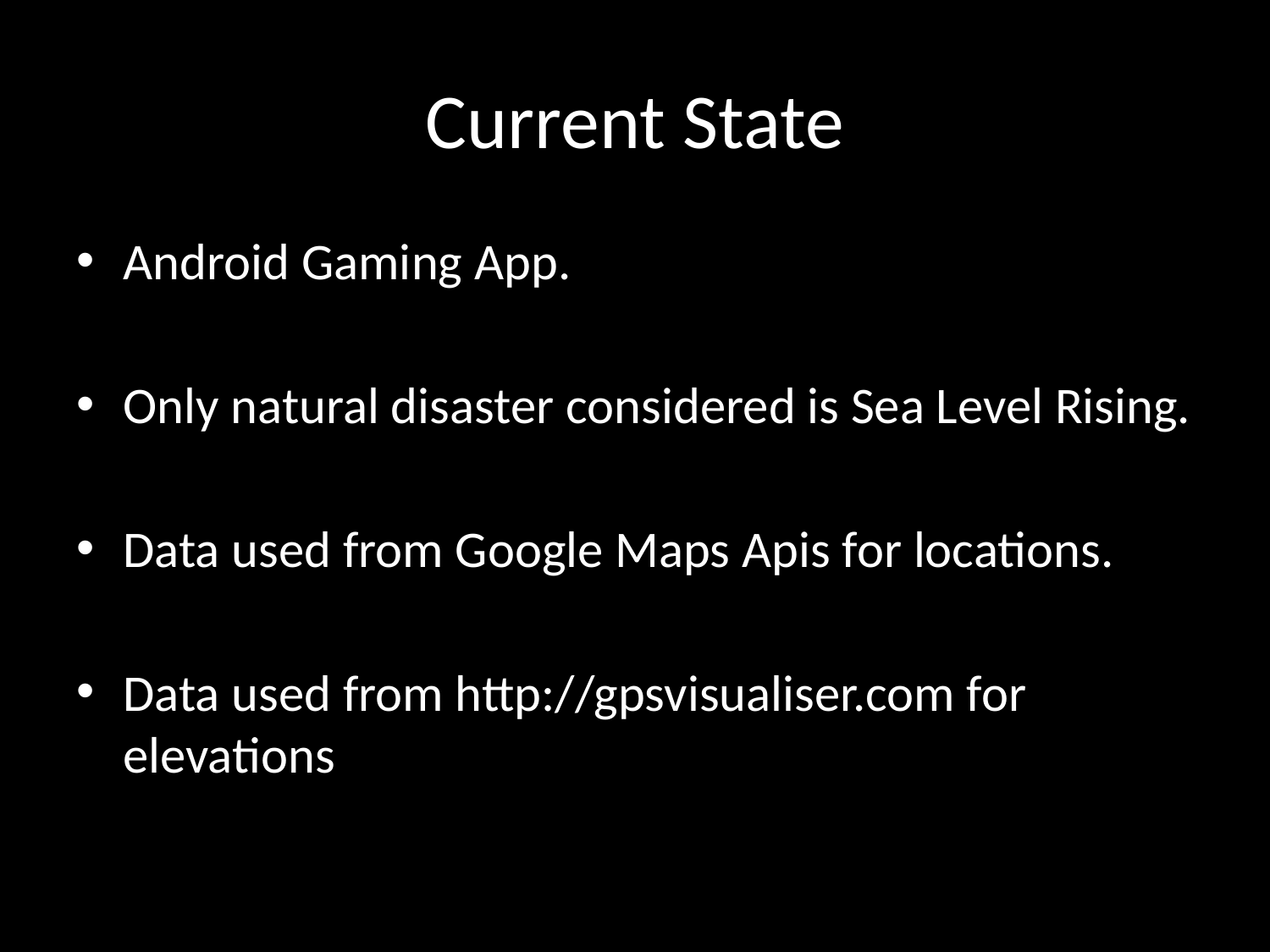

# Current State
Android Gaming App.

Only natural disaster considered is Sea Level Rising.

Data used from Google Maps Apis for locations.

Data used from http://gpsvisualiser.com for elevations